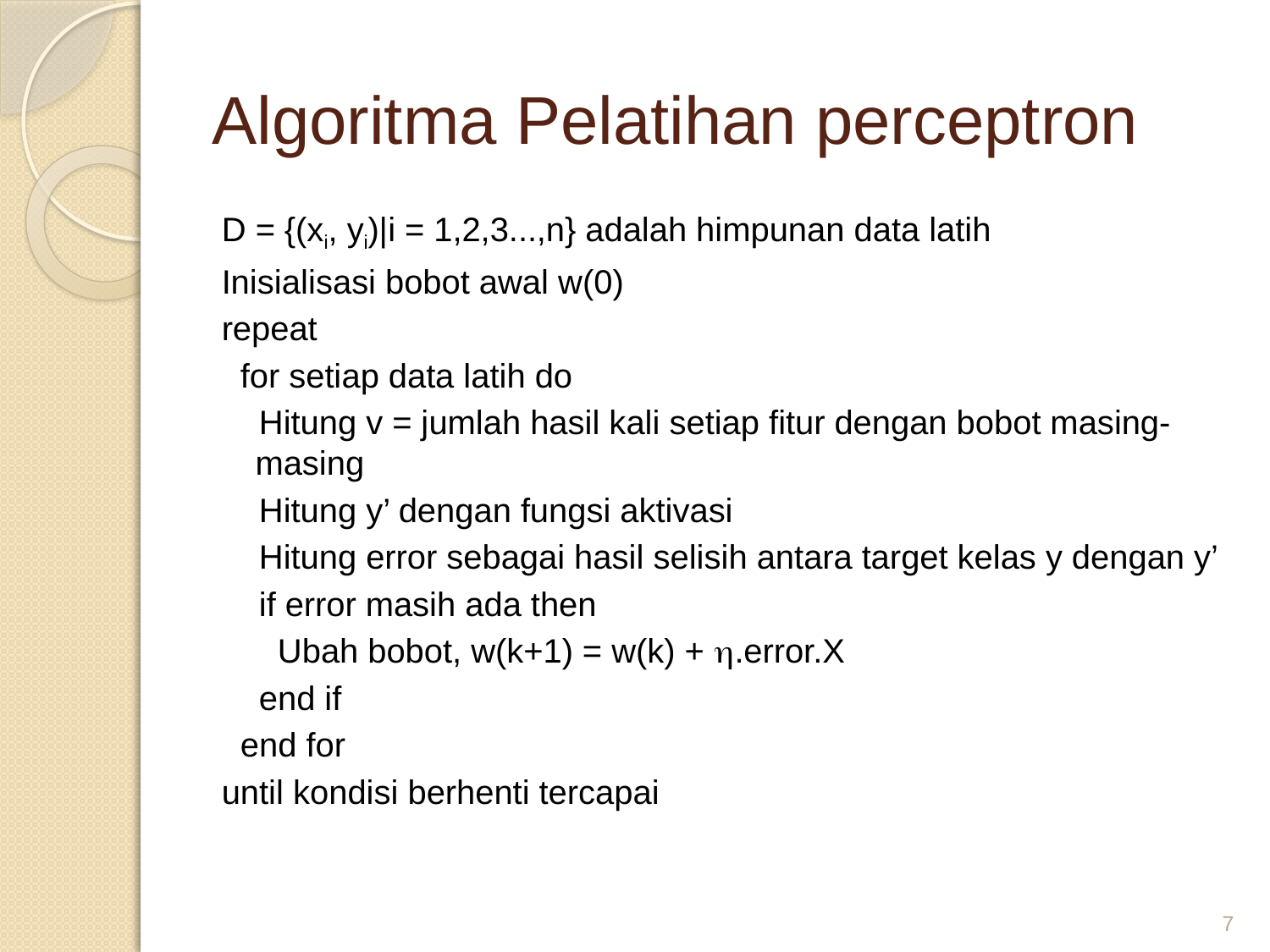

# Algoritma Pelatihan perceptron
D = {(xi, yi)|i = 1,2,3...,n} adalah himpunan data latih
Inisialisasi bobot awal w(0)
repeat
  for setiap data latih do
    Hitung v = jumlah hasil kali setiap fitur dengan bobot masing-masing
    Hitung y’ dengan fungsi aktivasi
    Hitung error sebagai hasil selisih antara target kelas y dengan y’
    if error masih ada then
      Ubah bobot, w(k+1) = w(k) + η.error.X
    end if
  end for
until kondisi berhenti tercapai

7